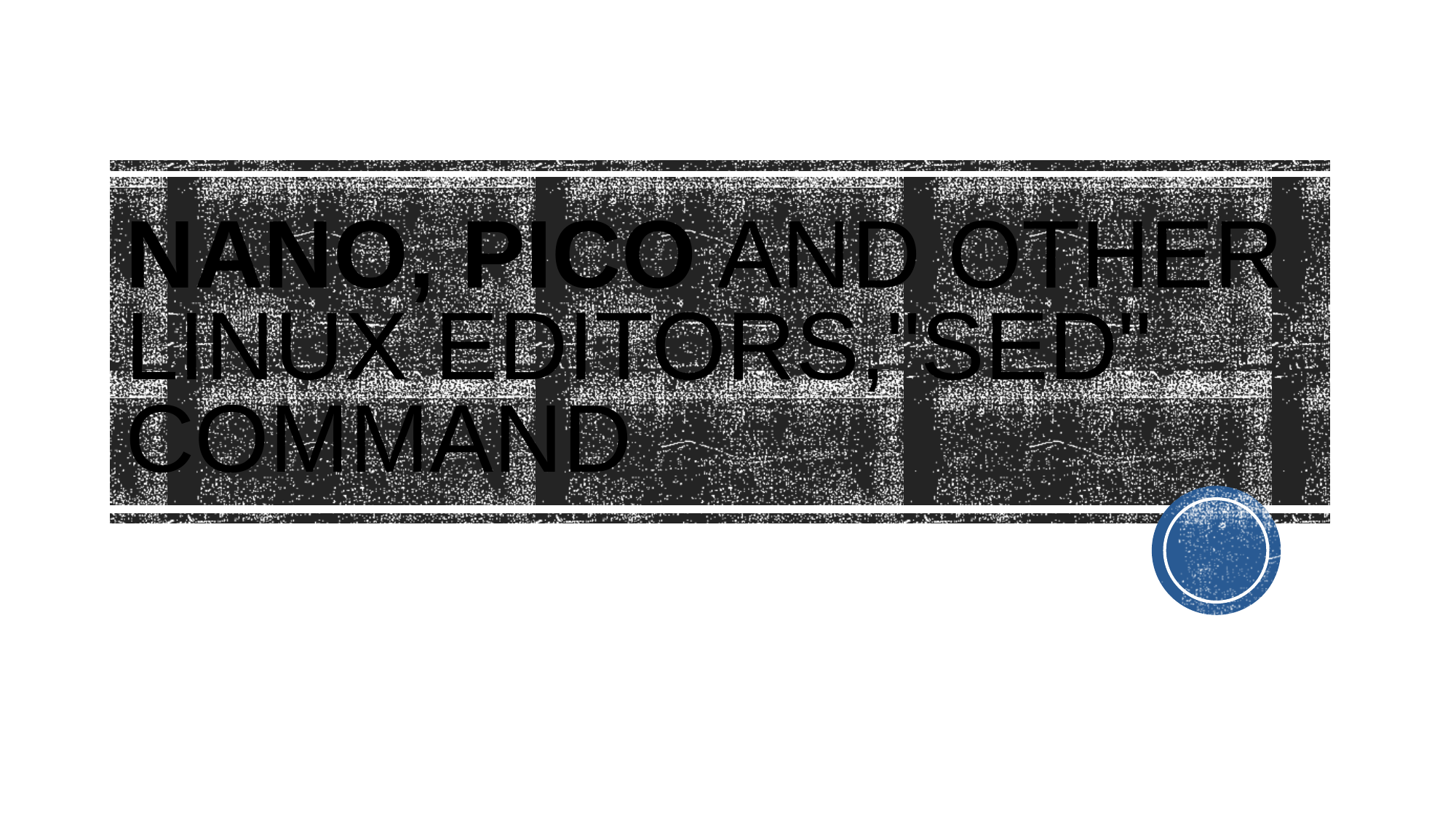

# Nano, Pico and other Linux editors,"sed" Command